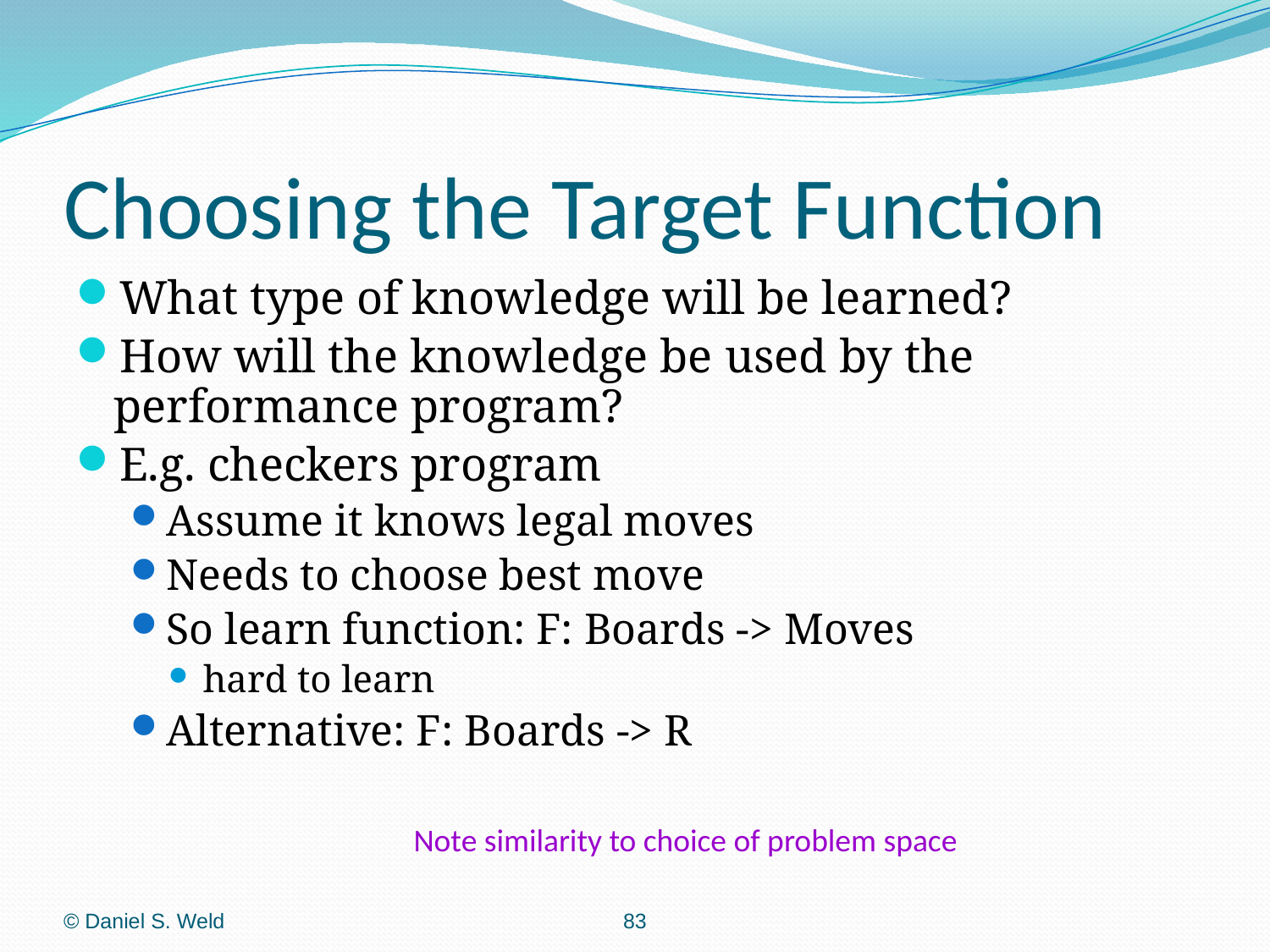

# Choosing the Target Function
What type of knowledge will be learned?
How will the knowledge be used by the performance program?
E.g. checkers program
Assume it knows legal moves
Needs to choose best move
So learn function: F: Boards -> Moves
hard to learn
Alternative: F: Boards -> R
Note similarity to choice of problem space
© Daniel S. Weld
83